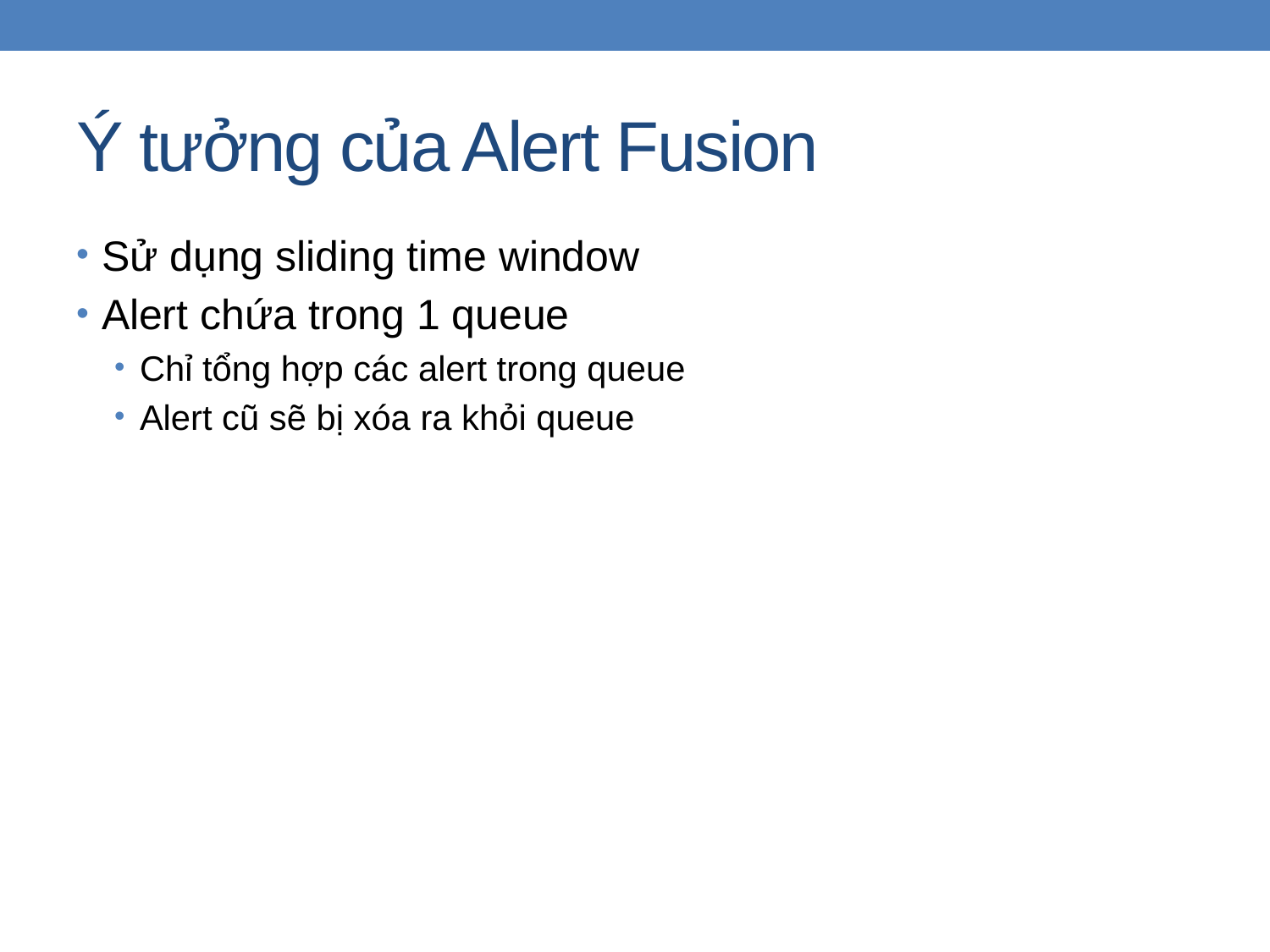

# Ý tưởng của Alert Fusion
Sử dụng sliding time window
Alert chứa trong 1 queue
Chỉ tổng hợp các alert trong queue
Alert cũ sẽ bị xóa ra khỏi queue